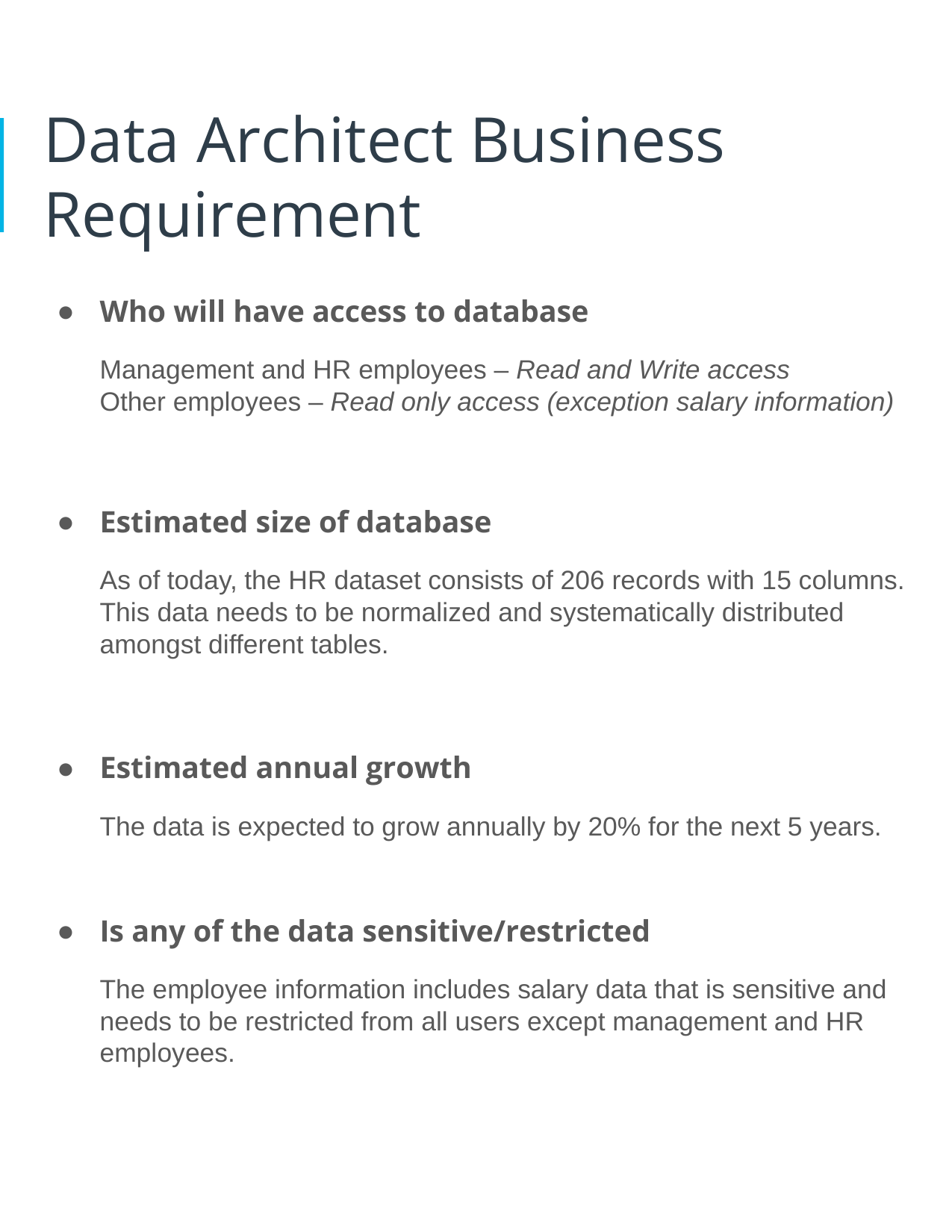

# Data Architect Business Requirement
Who will have access to database
Management and HR employees – Read and Write access
Other employees – Read only access (exception salary information)

Estimated size of database
As of today, the HR dataset consists of 206 records with 15 columns. This data needs to be normalized and systematically distributed amongst different tables.

Estimated annual growth
The data is expected to grow annually by 20% for the next 5 years.

Is any of the data sensitive/restricted
The employee information includes salary data that is sensitive and needs to be restricted from all users except management and HR employees.